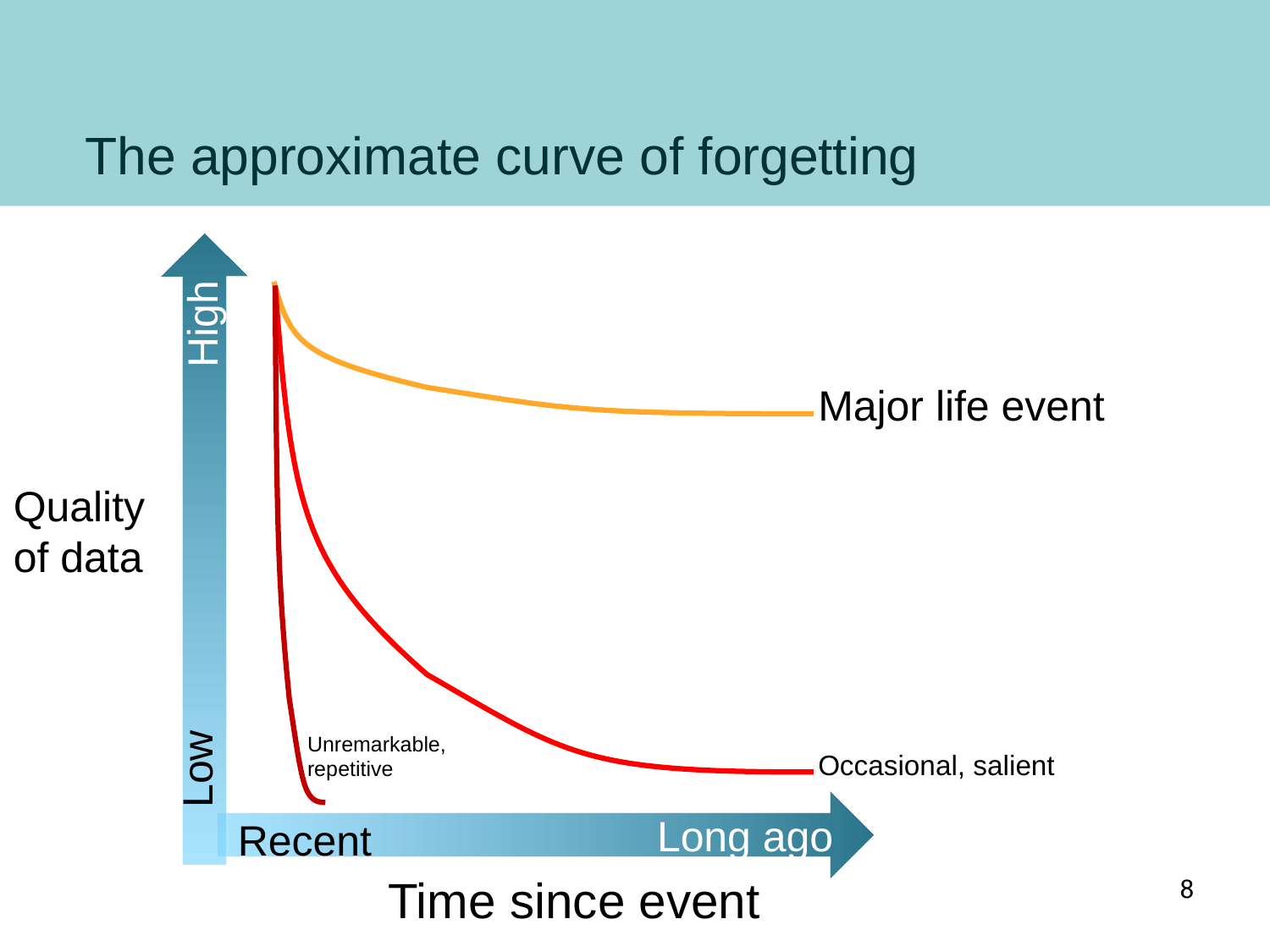

# The approximate curve of forgetting

Major life event

Occasional, salient

Unremarkable,
repetitive
High
Quality
of data

Low
Long ago
Recent
Time since event
8